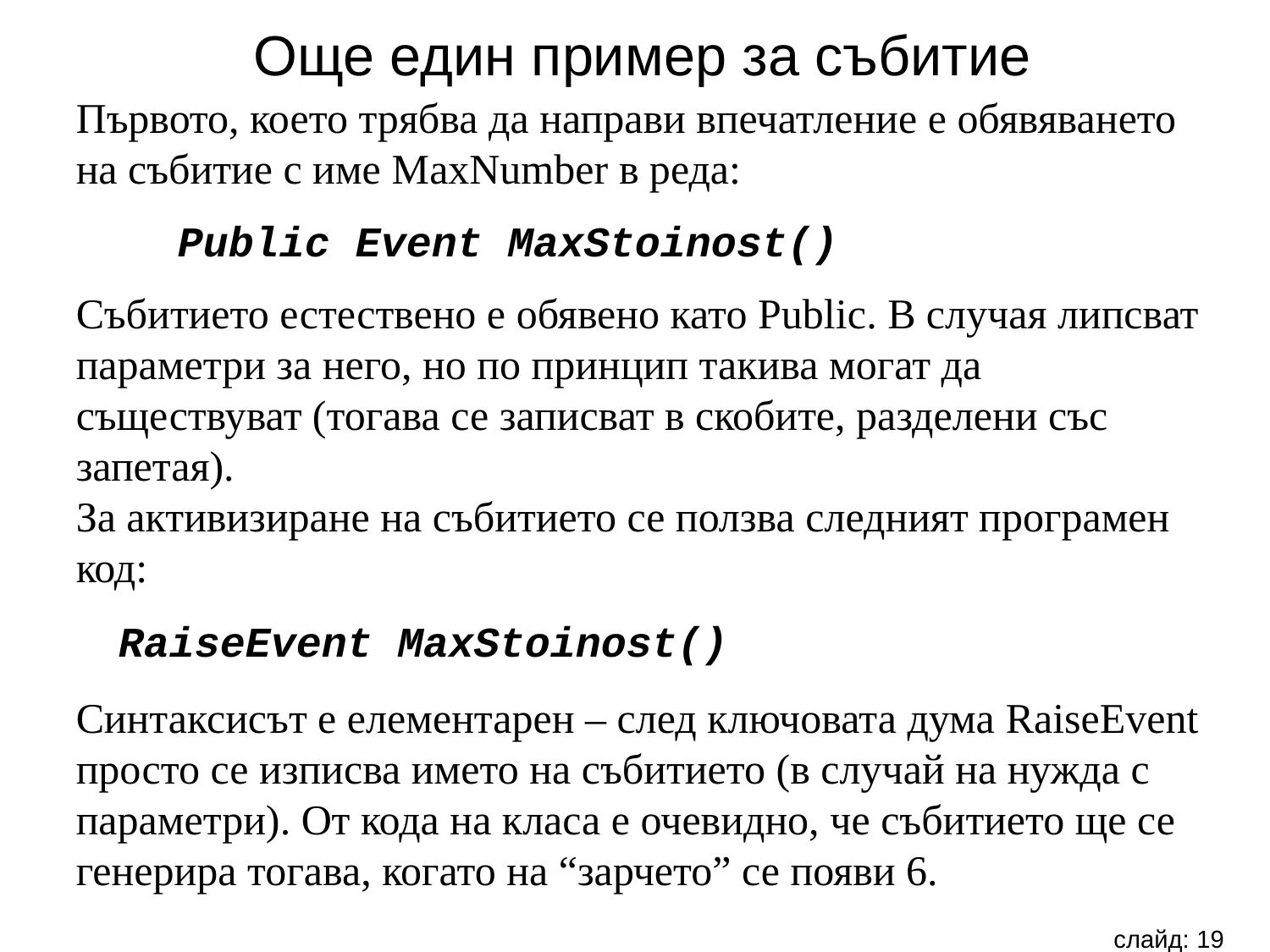

Още един пример за събитие
Първото, което трябва да направи впечатление е обявяването на събитие с име MaxNumber в реда:

    Public Event MaxStoinost()

Събитието естествено е обявено като Public. В случая липсват параметри за него, но по принцип такива могат да съществуват (тогава се записват в скобите, разделени със запетая).
За активизиране на събитието се ползва следният програмен код:

    RaiseEvent MaxStoinost()

Синтаксисът е елементарен – след ключовата дума RaiseEvent просто се изписва името на събитието (в случай на нужда с параметри). От кода на класа е очевидно, че събитието ще се генерира тогава, когато на “зарчето” се появи 6.